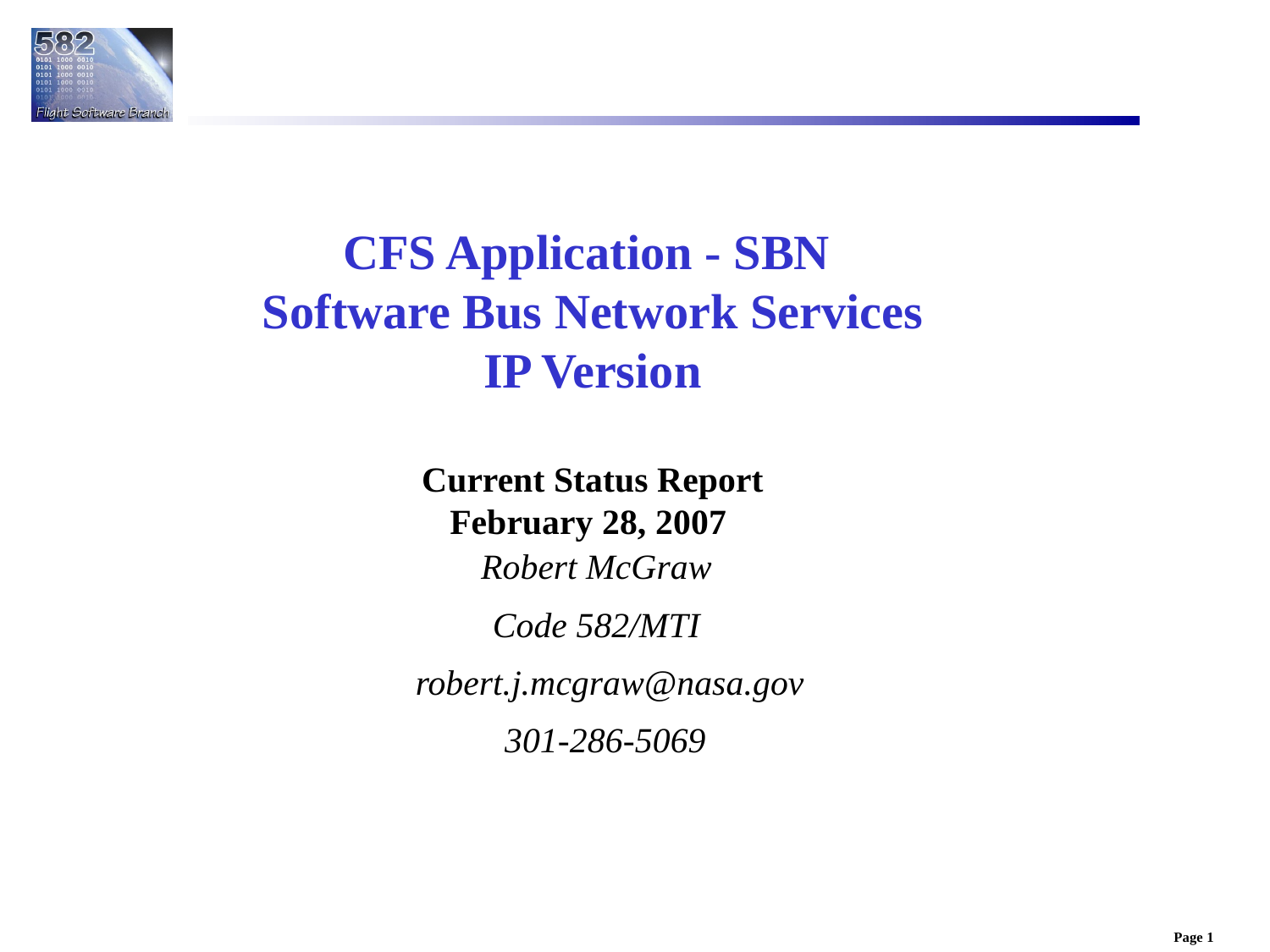

CFS Application - SBN
Software Bus Network Services
IP Version
Current Status Report
February 28, 2007
Robert McGraw
Code 582/MTI
   robert.j.mcgraw@nasa.gov
  301-286-5069